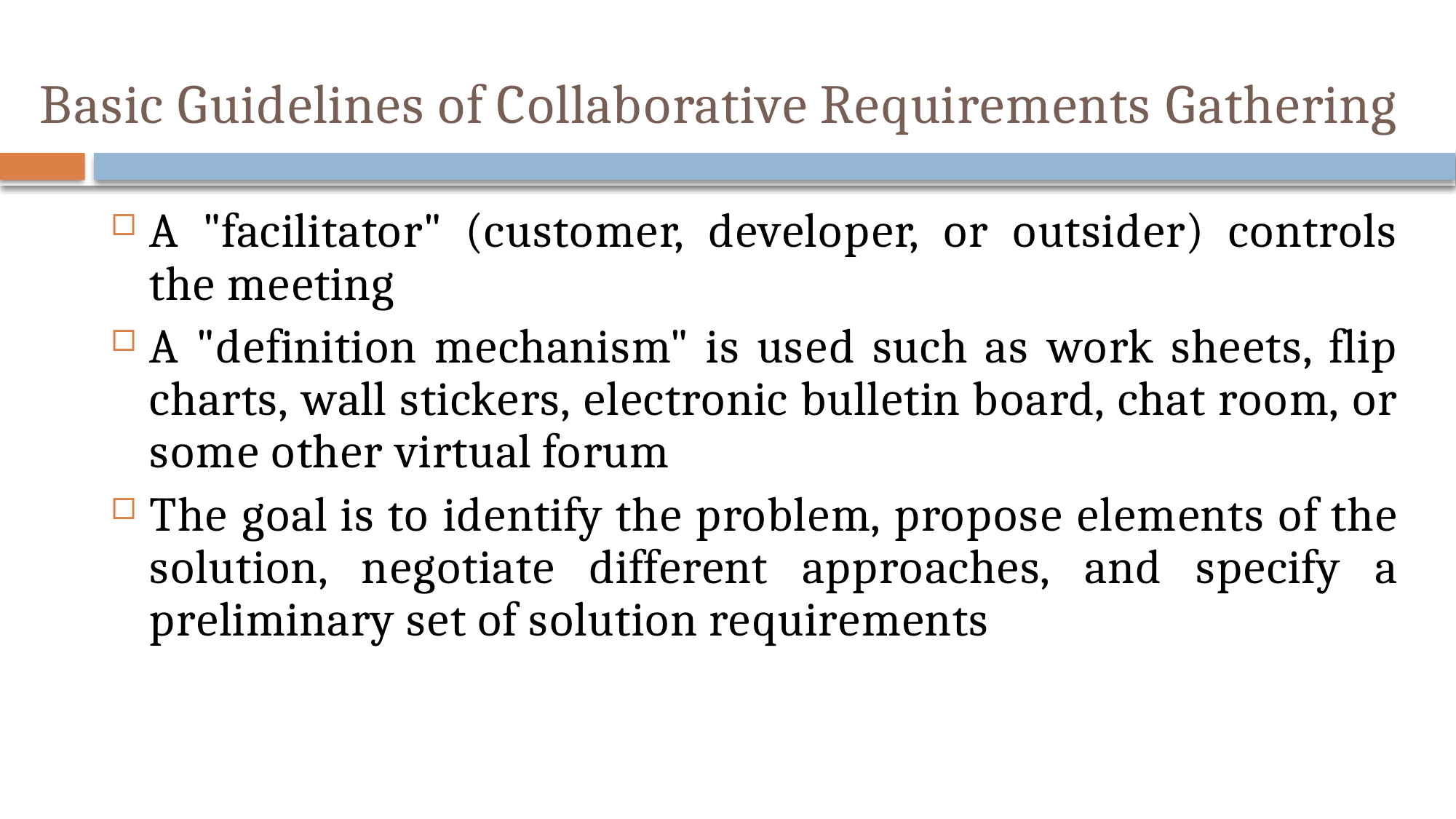

# Basic Guidelines of Collaborative Requirements Gathering
A "facilitator" (customer, developer, or outsider) controls the meeting
A "definition mechanism" is used such as work sheets, flip charts, wall stickers, electronic bulletin board, chat room, or some other virtual forum
The goal is to identify the problem, propose elements of the solution, negotiate different approaches, and specify a preliminary set of solution requirements